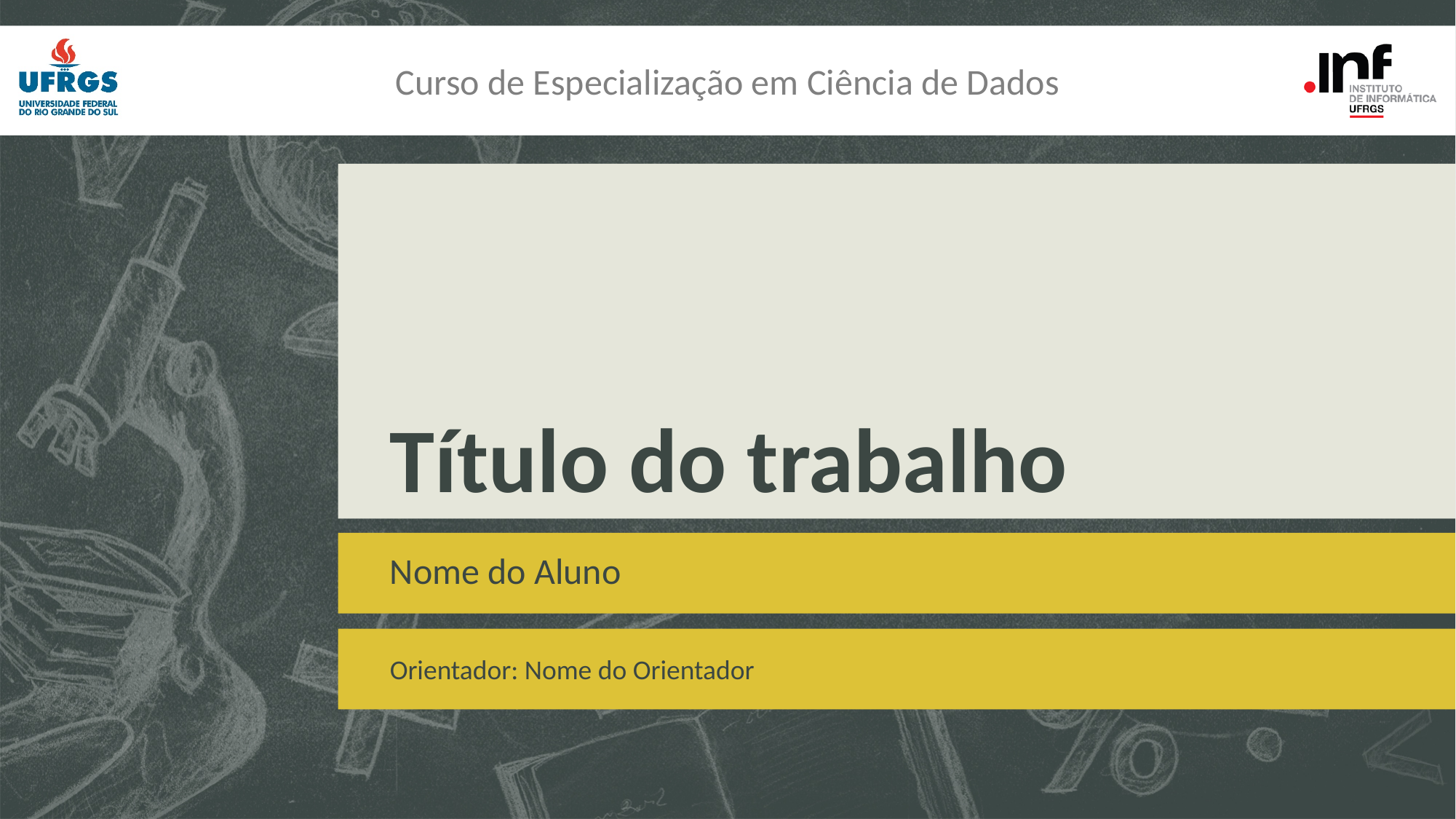

# Título do trabalho
Nome do Aluno
Orientador: Nome do Orientador